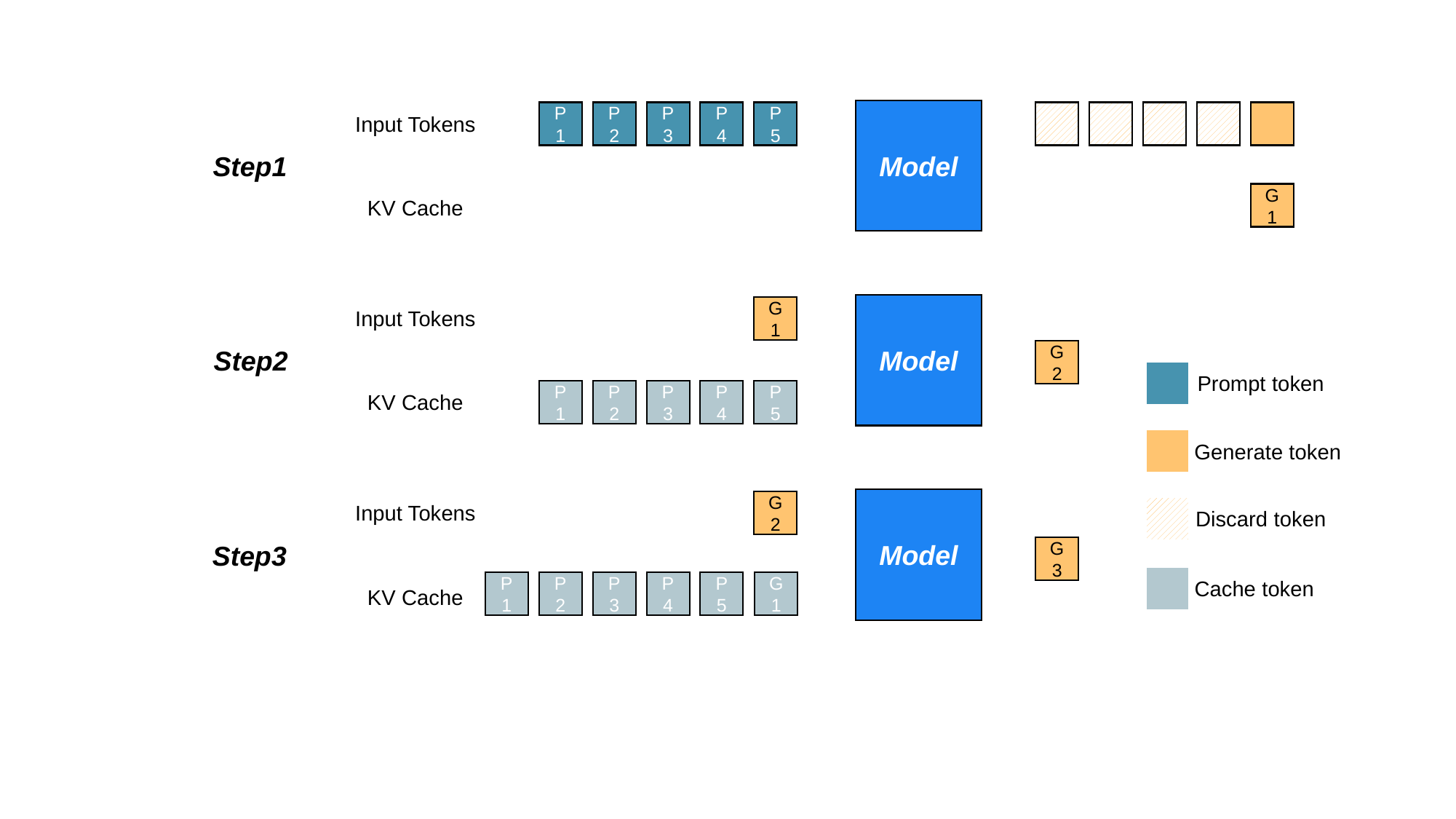

Model
P1
P2
P3
P4
P5

Input Tokens
Step1
G1
KV Cache
Model
G1
Input Tokens
Step2
G2

Prompt token
P1
P2
P3
P4
P5
KV Cache

Generate token
Model
G2
Input Tokens

Discard token
Step3
G3

Cache token
P1
P2
P3
P4
P5
G1
KV Cache